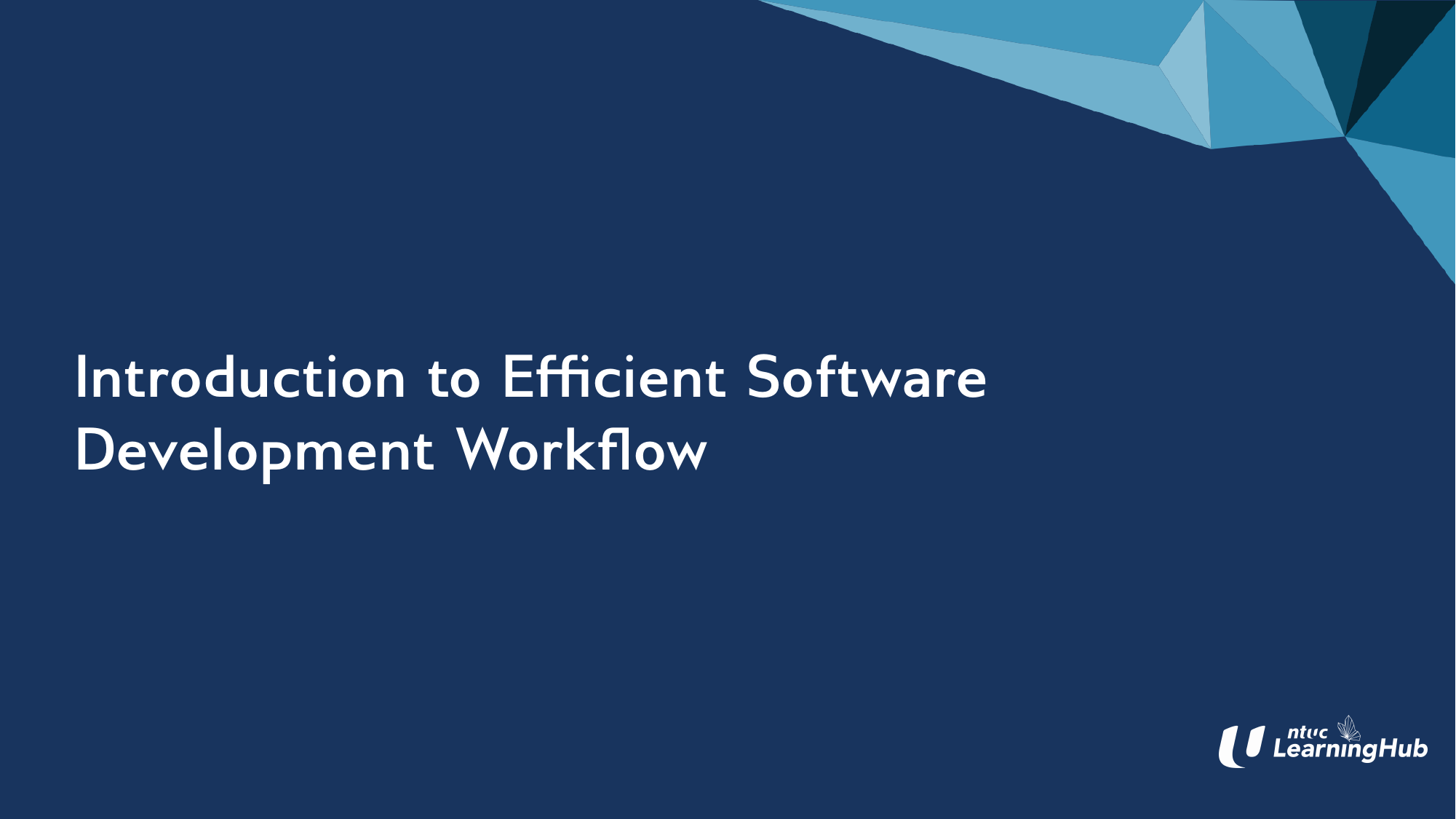

# Introduction to Efficient Software Development Workflow